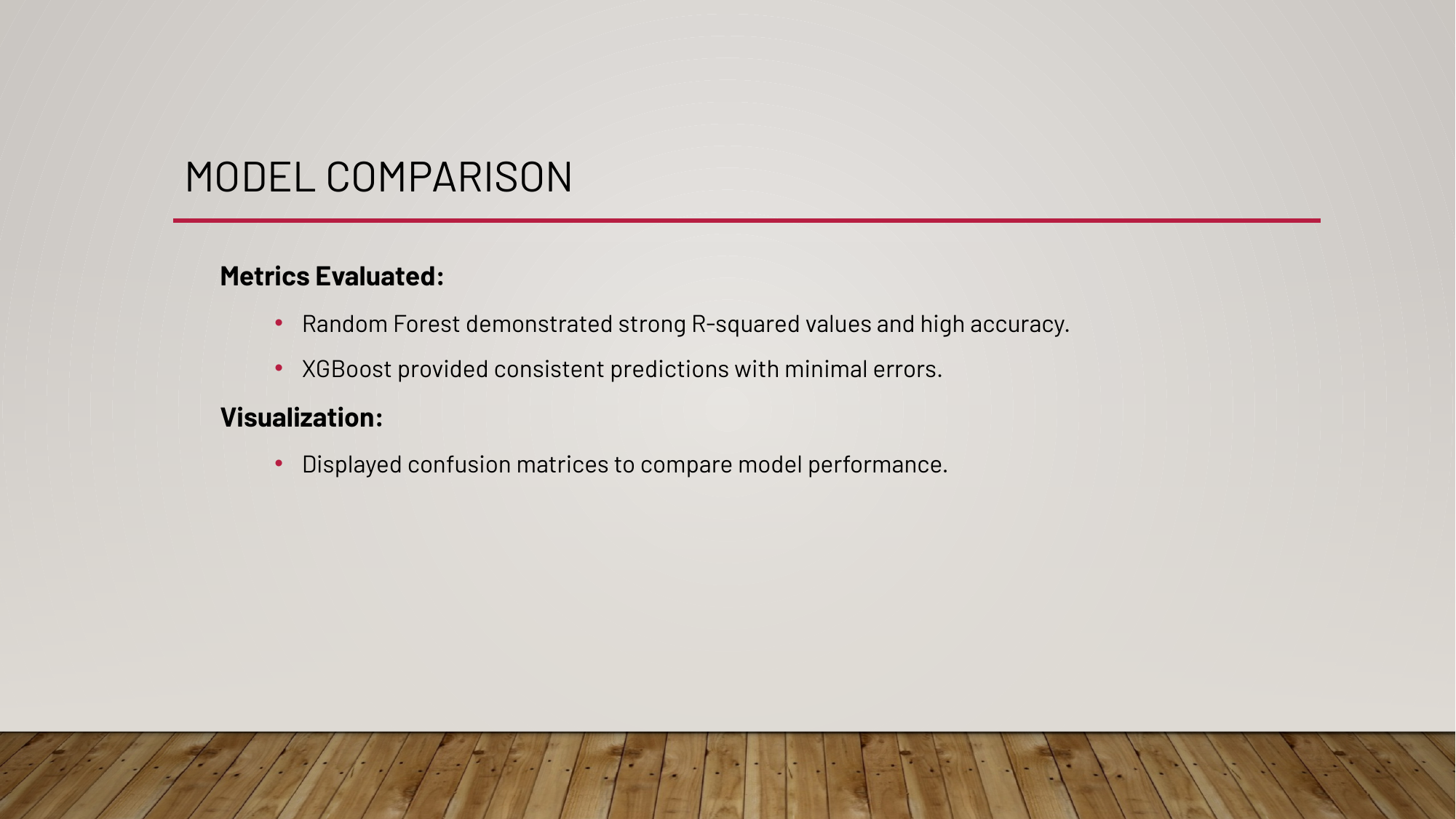

# Model comparison
Metrics Evaluated:
Random Forest demonstrated strong R-squared values and high accuracy.
XGBoost provided consistent predictions with minimal errors.
Visualization:
Displayed confusion matrices to compare model performance.